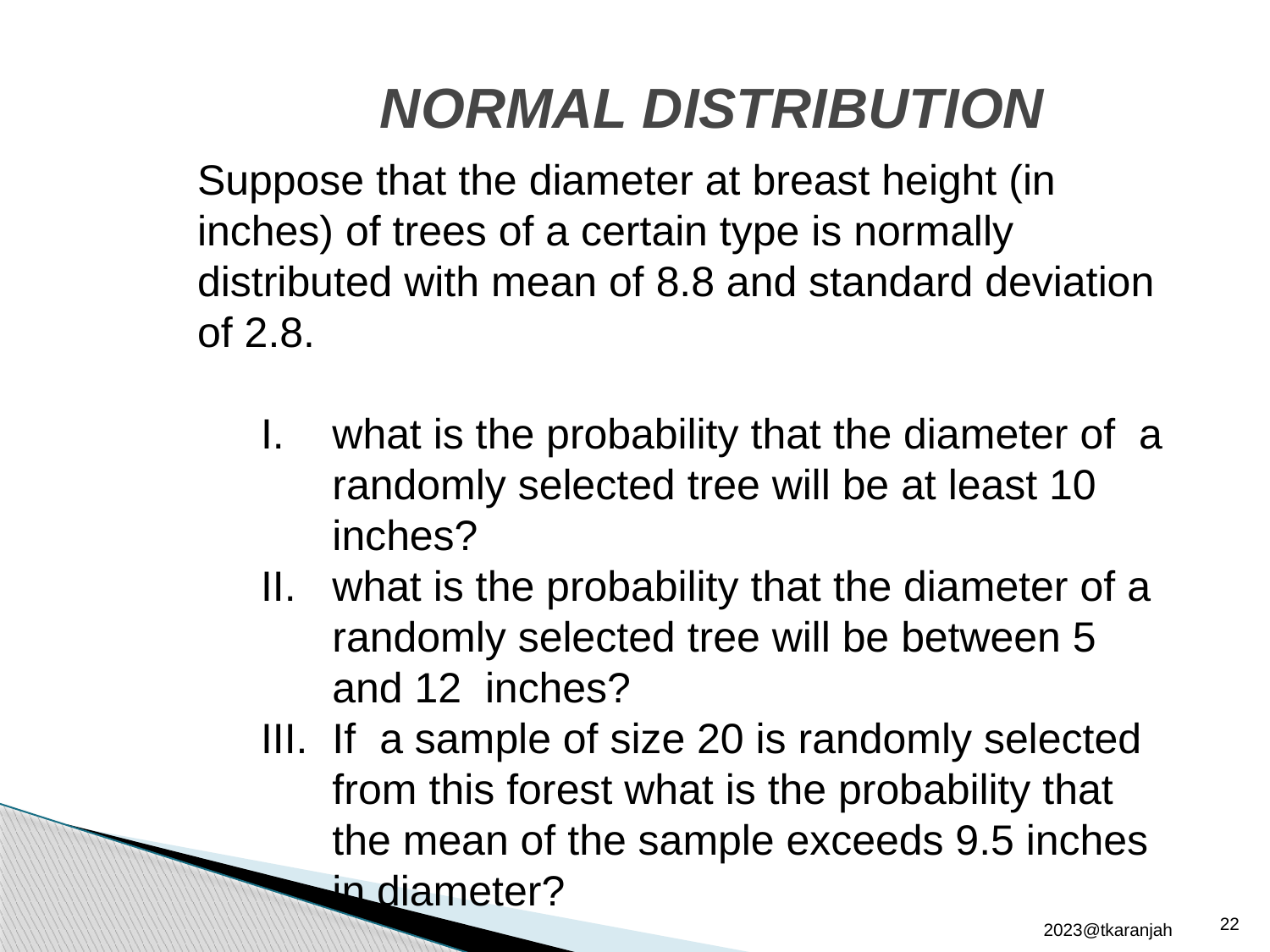

# NORMAL DISTRIBUTION
Suppose that the diameter at breast height (in inches) of trees of a certain type is normally distributed with mean of 8.8 and standard deviation of 2.8.

what is the probability that the diameter of  a randomly selected tree will be at least 10 inches?
what is the probability that the diameter of a randomly selected tree will be between 5 and 12  inches?
If  a sample of size 20 is randomly selected from this forest what is the probability that the mean of the sample exceeds 9.5 inches in diameter?

22
2023@tkaranjah